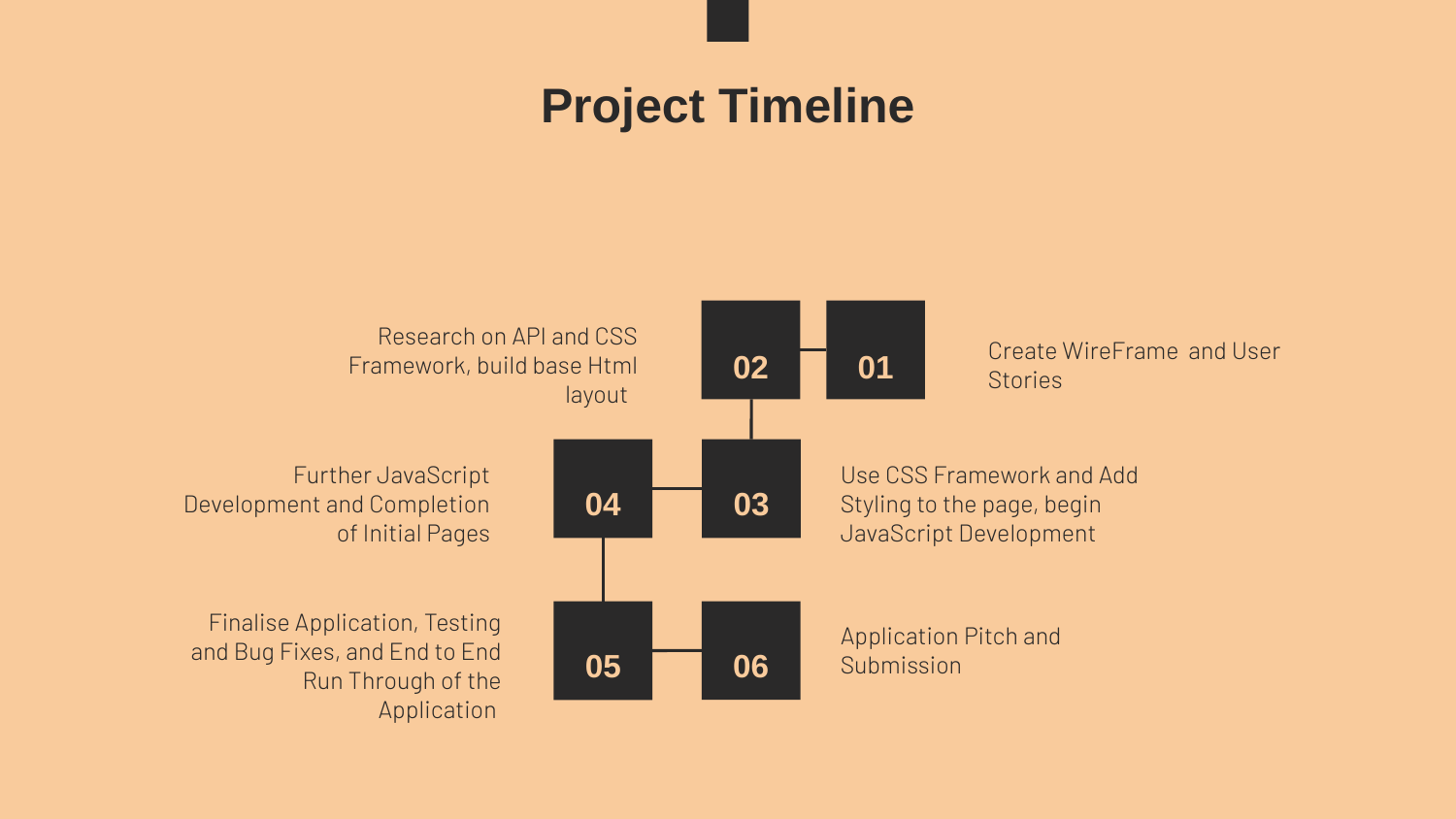

# Project Timeline

Research on API and CSS Framework, build base Html layout
Create WireFrame  and User Stories
02
01

Further JavaScript Development and Completion of Initial Pages
04
03
Use CSS Framework and Add Styling to the page, begin JavaScript Development
Application Pitch and Submission

Finalise Application, Testing and Bug Fixes, and End to End Run Through of the Application
05
06